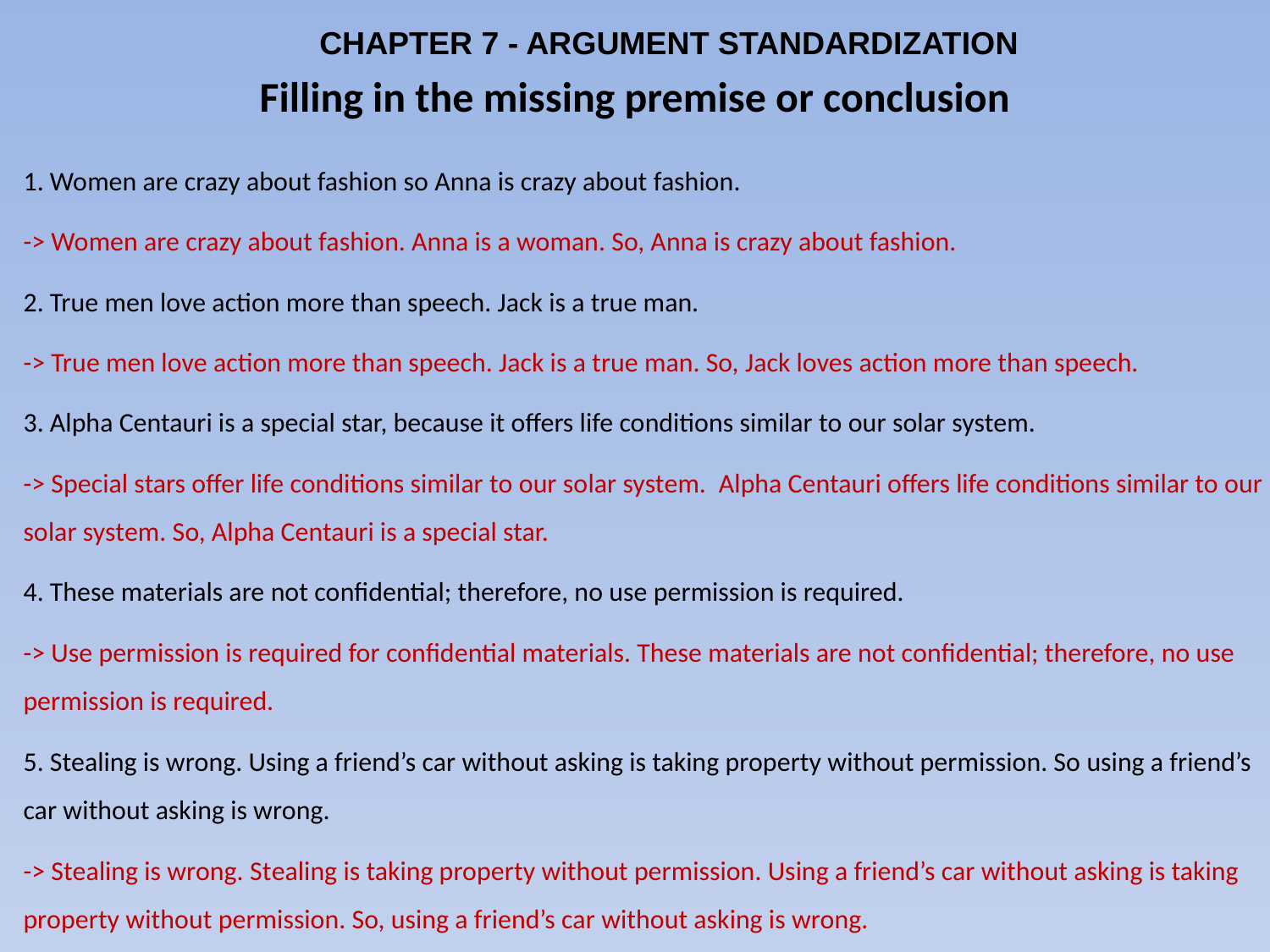

CHAPTER 7 - ARGUMENT STANDARDIZATION
# Filling in the missing premise or conclusion
1. Women are crazy about fashion so Anna is crazy about fashion.
-> Women are crazy about fashion. Anna is a woman. So, Anna is crazy about fashion.
2. True men love action more than speech. Jack is a true man.
-> True men love action more than speech. Jack is a true man. So, Jack loves action more than speech.
3. Alpha Centauri is a special star, because it offers life conditions similar to our solar system.
-> Special stars offer life conditions similar to our solar system.  Alpha Centauri offers life conditions similar to our solar system. So, Alpha Centauri is a special star.
4. These materials are not confidential; therefore, no use permission is required.
-> Use permission is required for confidential materials. These materials are not confidential; therefore, no use permission is required.
5. Stealing is wrong. Using a friend’s car without asking is taking property without permission. So using a friend’s car without asking is wrong.
-> Stealing is wrong. Stealing is taking property without permission. Using a friend’s car without asking is taking property without permission. So, using a friend’s car without asking is wrong.